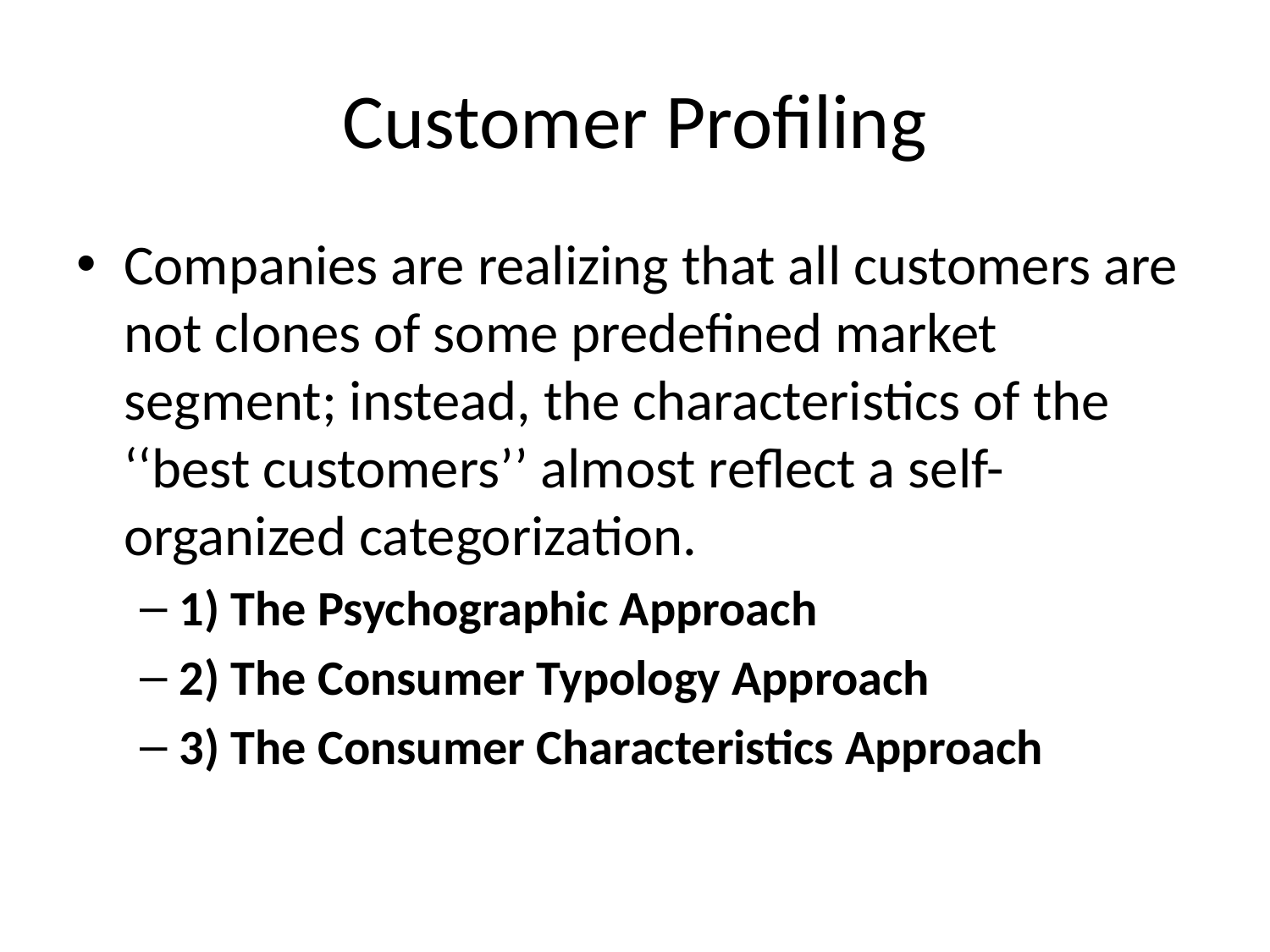

# Customer Profiling
Companies are realizing that all customers are not clones of some predefined market segment; instead, the characteristics of the ‘‘best customers’’ almost reflect a self-organized categorization.
1) The Psychographic Approach
2) The Consumer Typology Approach
3) The Consumer Characteristics Approach